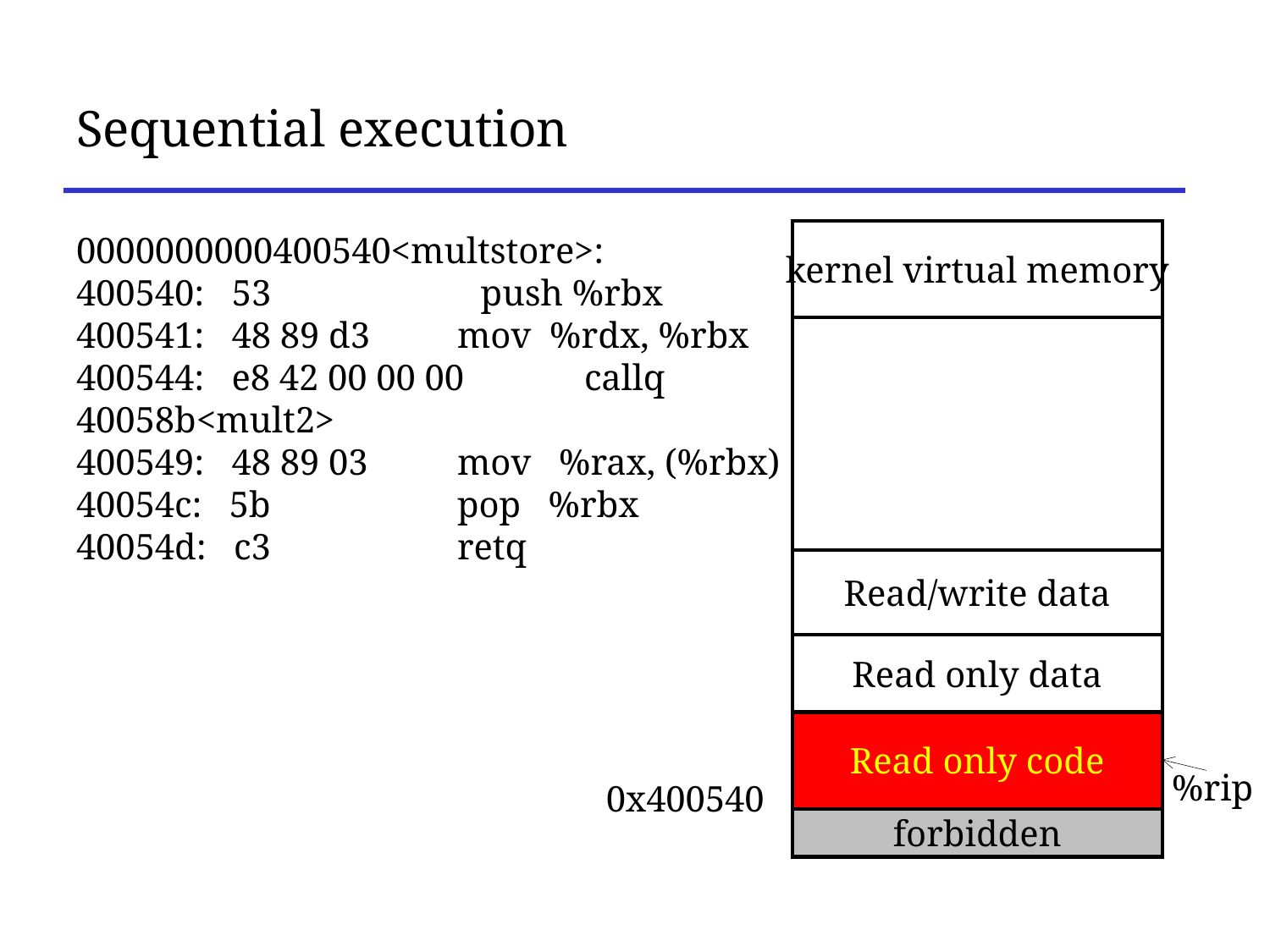

# Sequential execution
kernel virtual memory
0000000000400540<multstore>:
400540:   53                       push %rbx
400541:   48 89 d3	mov  %rdx, %rbx
400544:   e8 42 00 00 00	callq   40058b<mult2>
400549:   48 89 03	mov   %rax, (%rbx)
40054c:   5b	 	pop   %rbx
40054d:   c3	 	retq

Read/write data
Read only data
Read only code
%rip
50
0x400540
forbidden